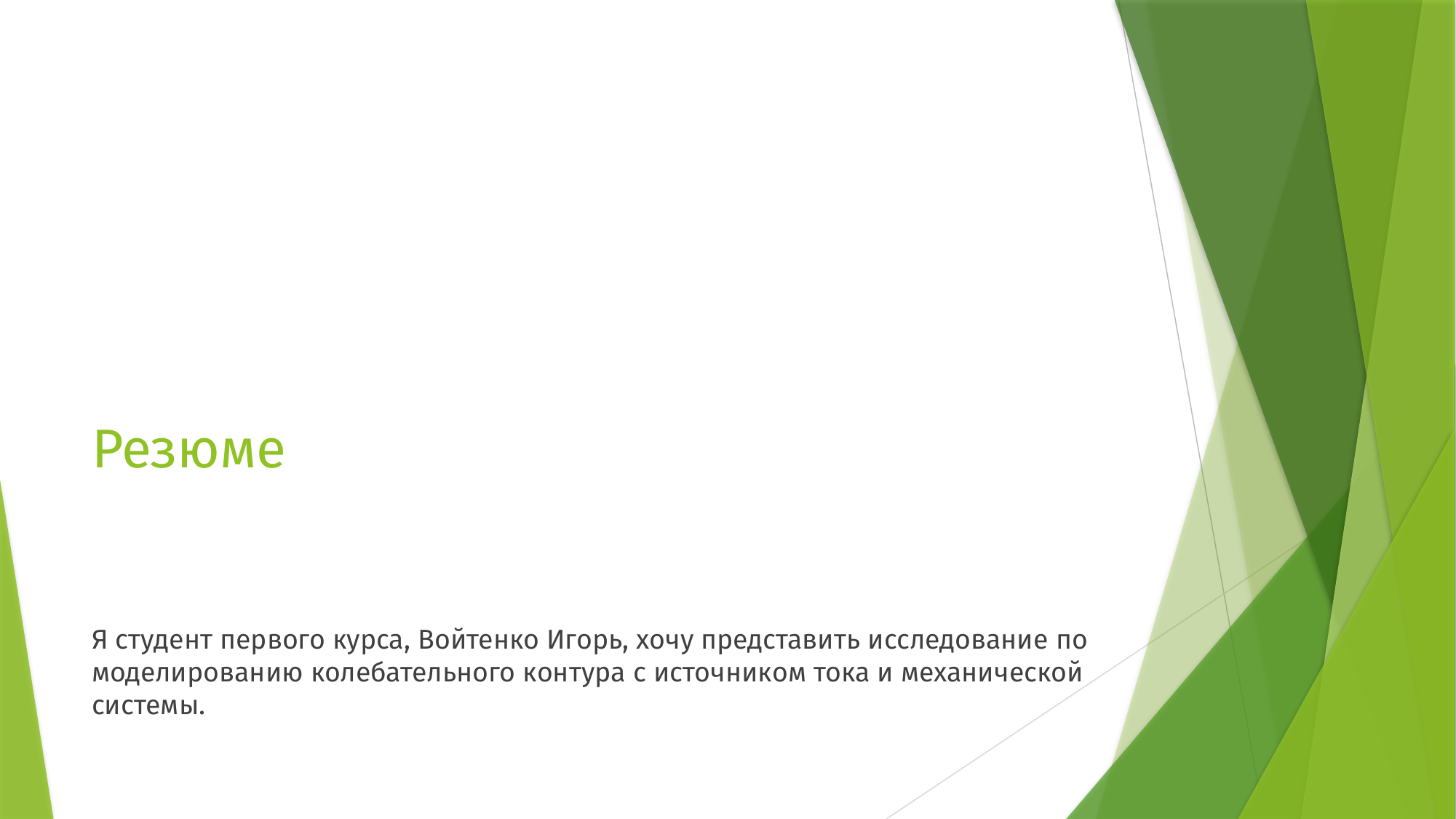

# Резюме
Я студент первого курса, Войтенко Игорь, хочу представить исследование по моделированию колебательного контура с источником тока и механической системы.